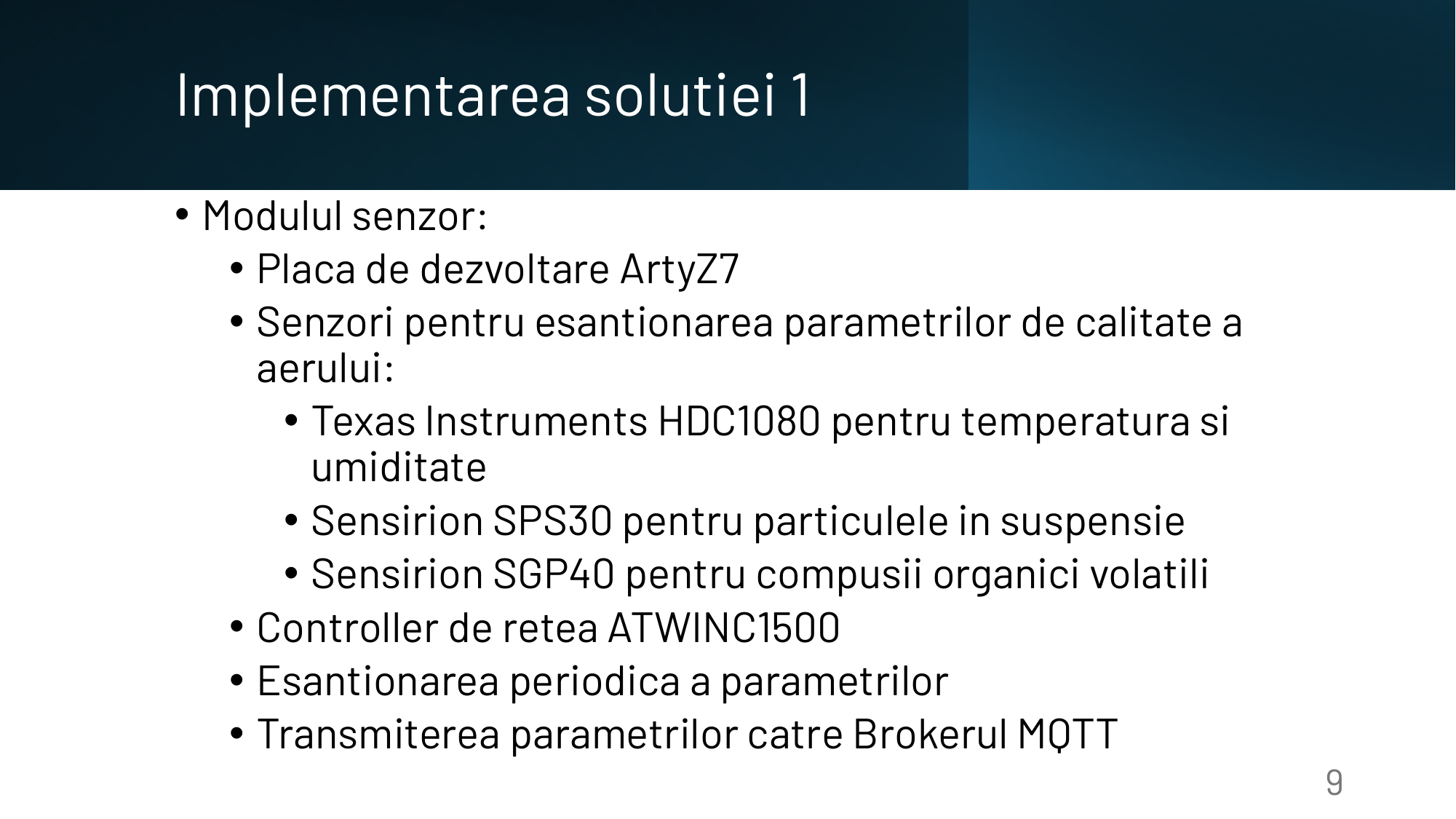

# Implementarea solutiei 1
Modulul senzor:
Placa de dezvoltare ArtyZ7
Senzori pentru esantionarea parametrilor de calitate a aerului:
Texas Instruments HDC1080 pentru temperatura si umiditate
Sensirion SPS30 pentru particulele in suspensie
Sensirion SGP40 pentru compusii organici volatili
Controller de retea ATWINC1500
Esantionarea periodica a parametrilor
Transmiterea parametrilor catre Brokerul MQTT
9